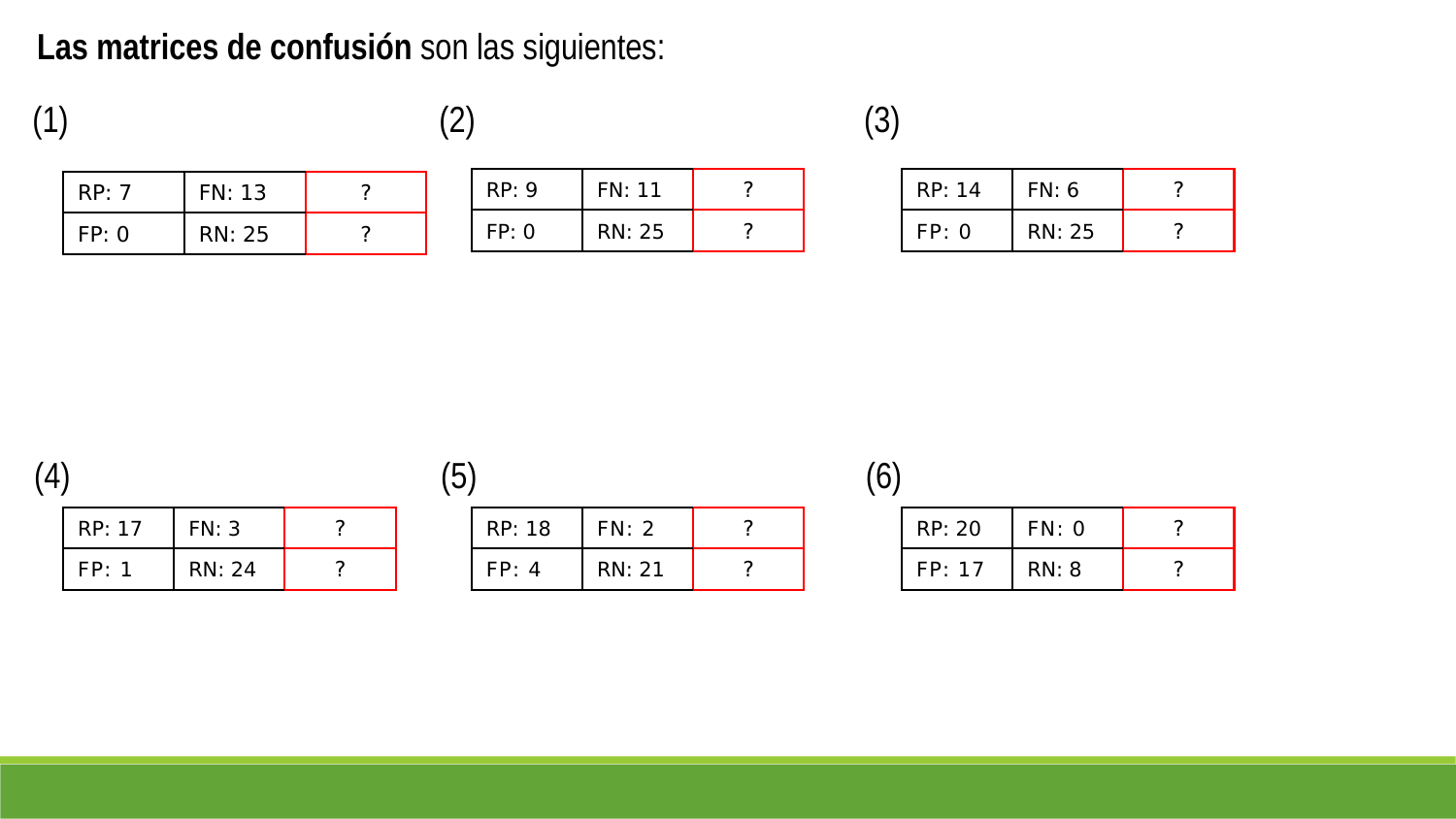

Las matrices de confusión son las siguientes:
(1)
(2)
(3)

RP: 9
FN: 11

?

RP: 14
FN: 6

?

RP: 7
FN: 13

?

FP: 0
RN: 25

?

FP: 0
RN: 25

?

FP: 0
RN: 25

?

(4)
(5)
(6)

RP: 17
FN: 3

?

RP: 18
FN: 2

?

RP: 20
FN: 0

?

FP: 1
RN: 24

?

FP: 4
RN: 21

?

FP: 17
RN: 8

?